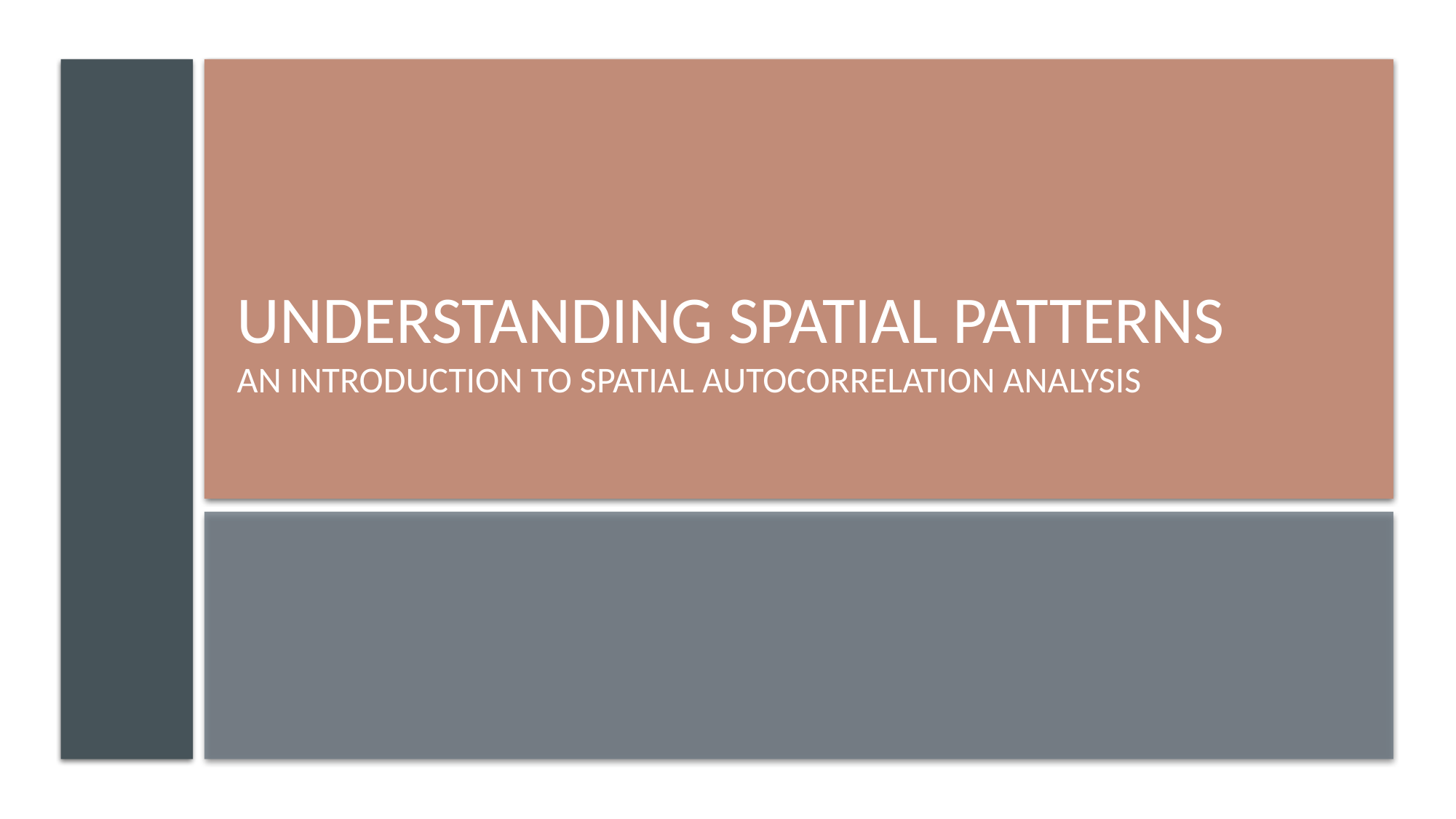

# Understanding Spatial Patterns An Introduction to Spatial Autocorrelation Analysis